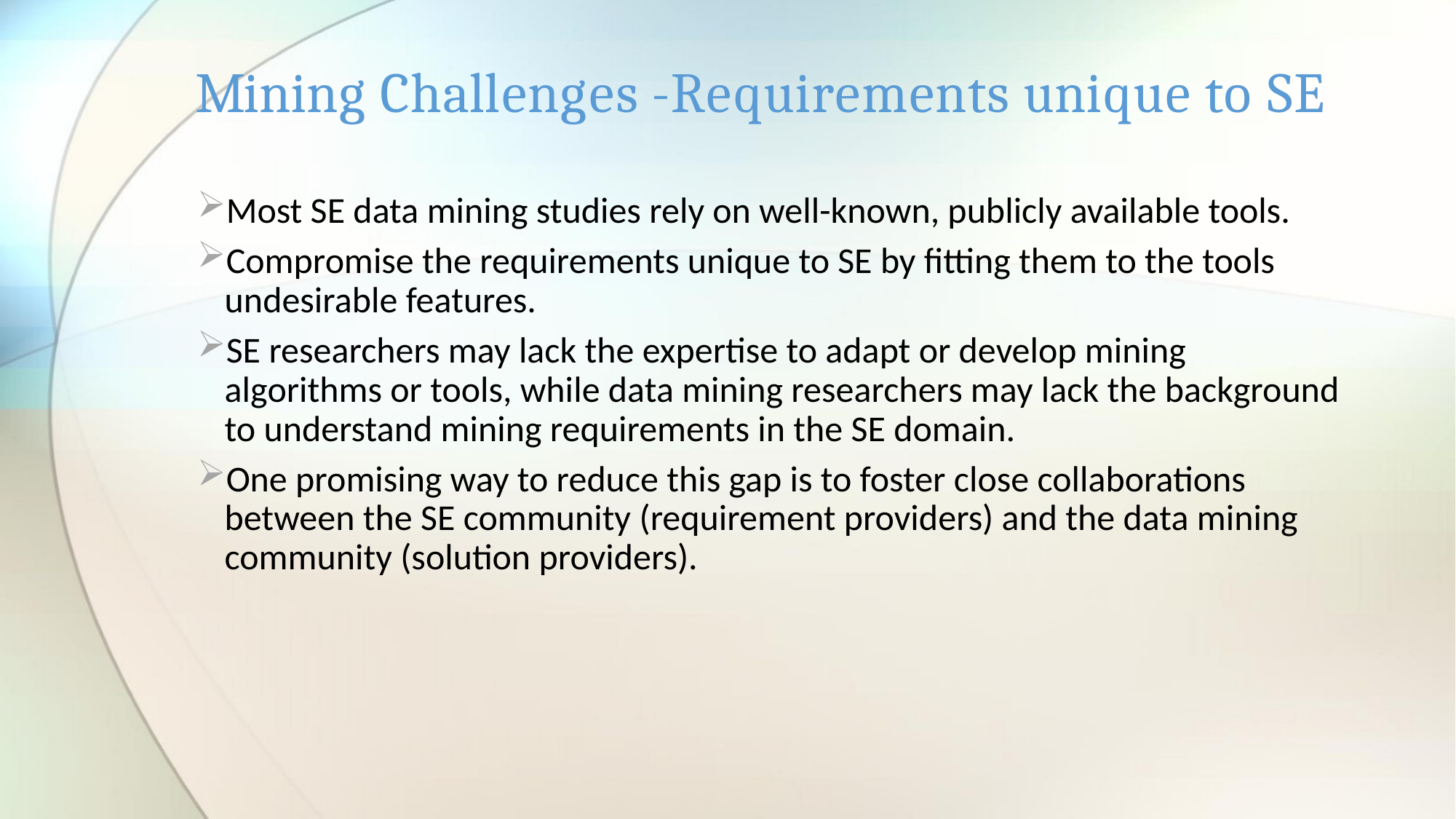

# Mining Challenges -Requirements unique to SE
Most SE data mining studies rely on well-known, publicly available tools.
Compromise the requirements unique to SE by fitting them to the tools undesirable features.
SE researchers may lack the expertise to adapt or develop mining algorithms or tools, while data mining researchers may lack the background to understand mining requirements in the SE domain.
One promising way to reduce this gap is to foster close collaborations between the SE community (requirement providers) and the data mining community (solution providers).